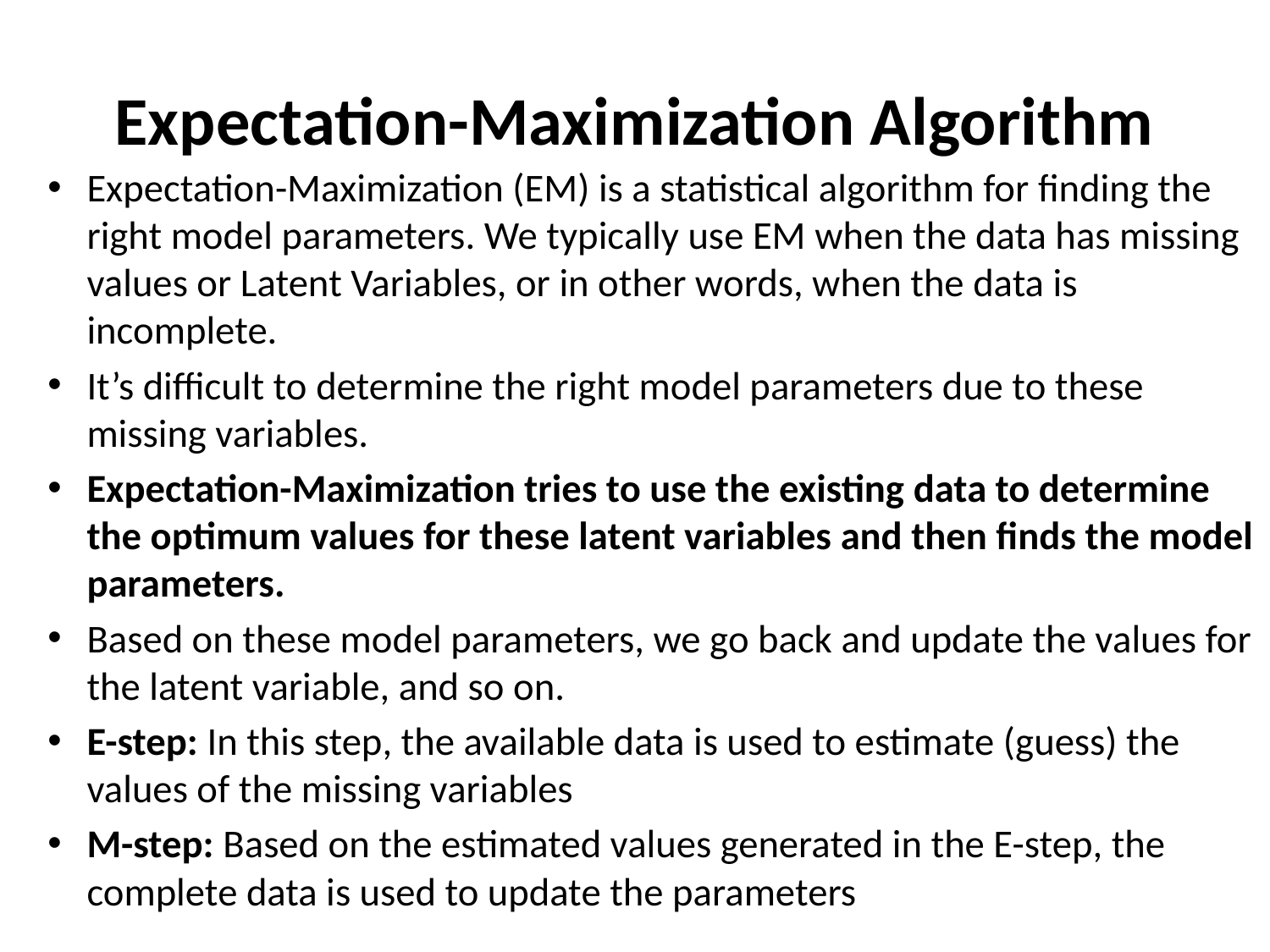

# Expectation-Maximization Algorithm
Expectation-Maximization (EM) is a statistical algorithm for finding the right model parameters. We typically use EM when the data has missing values or Latent Variables, or in other words, when the data is incomplete.
It’s difficult to determine the right model parameters due to these missing variables.
Expectation-Maximization tries to use the existing data to determine the optimum values for these latent variables and then finds the model parameters.
Based on these model parameters, we go back and update the values for the latent variable, and so on.
E-step: In this step, the available data is used to estimate (guess) the values of the missing variables
M-step: Based on the estimated values generated in the E-step, the complete data is used to update the parameters